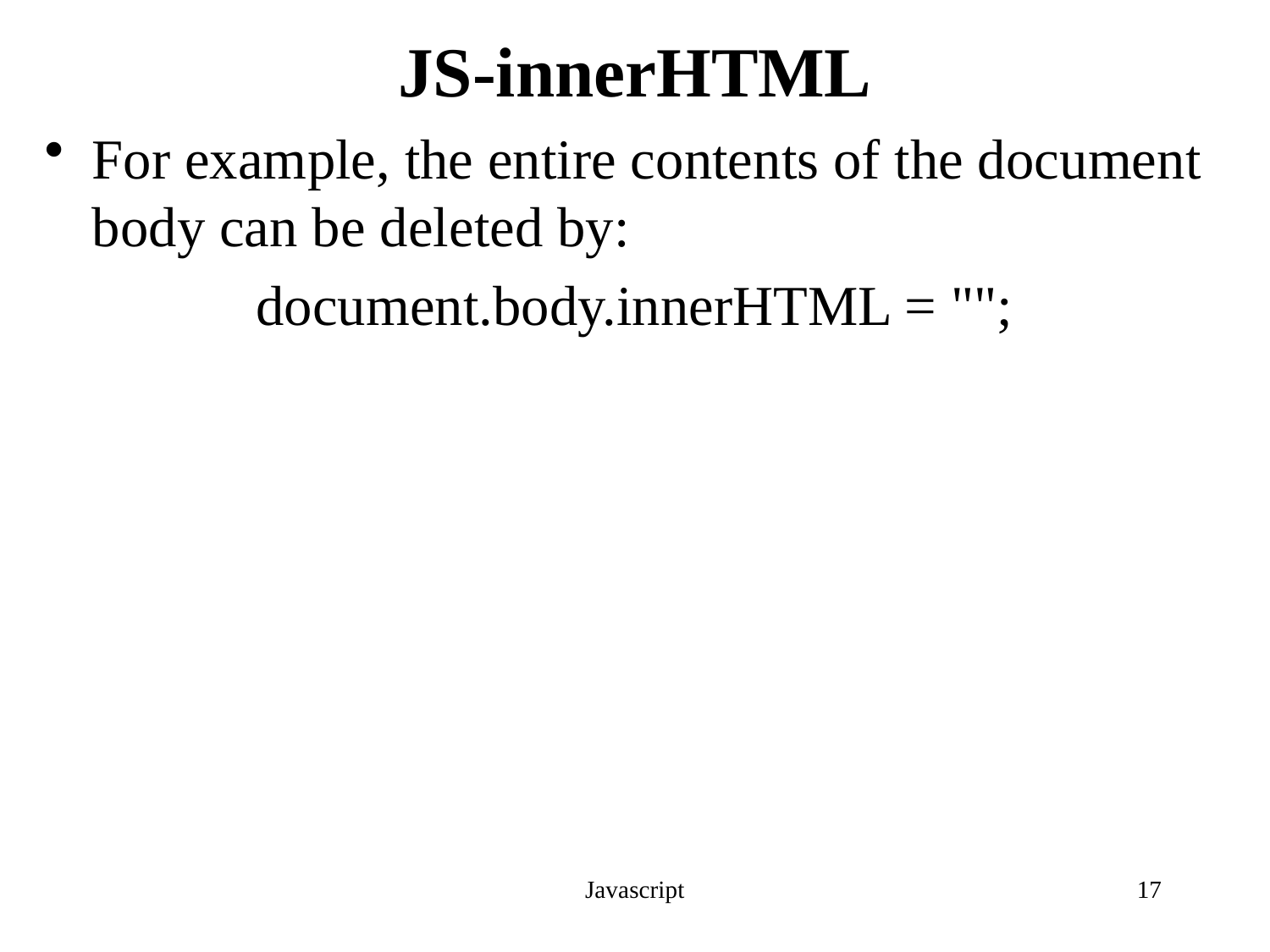

# JS-innerHTML
For example, the entire contents of the document body can be deleted by:
document.body.innerHTML = "";
Javascript
17